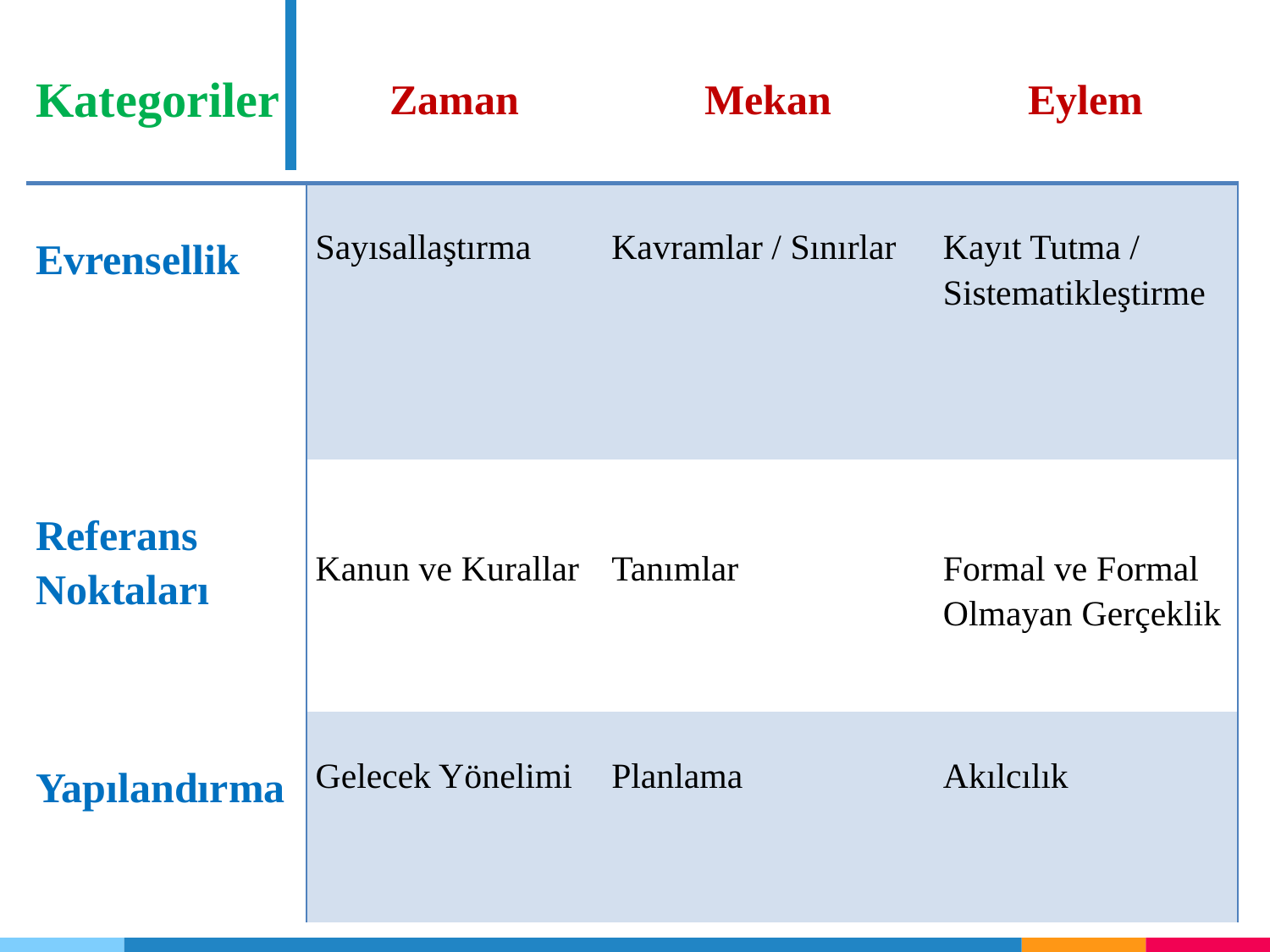

| Kategoriler | Zaman | Mekan | Eylem |
| --- | --- | --- | --- |
| Evrensellik | Sayısallaştırma | Kavramlar / Sınırlar | Kayıt Tutma / Sistematikleştirme |
| Referans Noktaları | Kanun ve Kurallar | Tanımlar | Formal ve Formal Olmayan Gerçeklik |
| Yapılandırma | Gelecek Yönelimi | Planlama | Akılcılık |